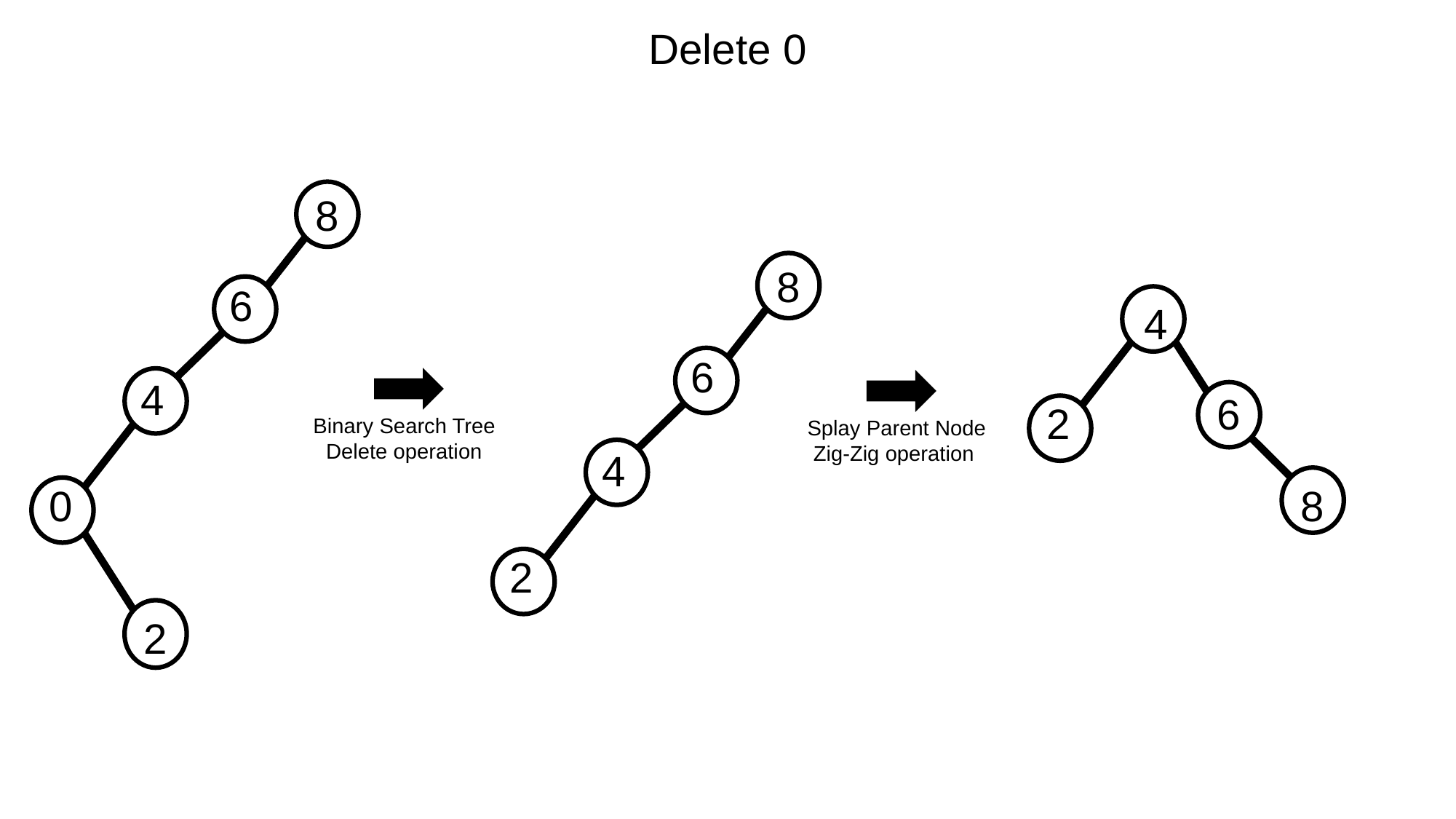

Delete 0

8
6

4

0

2

8
6

4

2

4

6
2

8

Binary Search Tree
Delete operation

Splay Parent Node
Zig-Zig operation